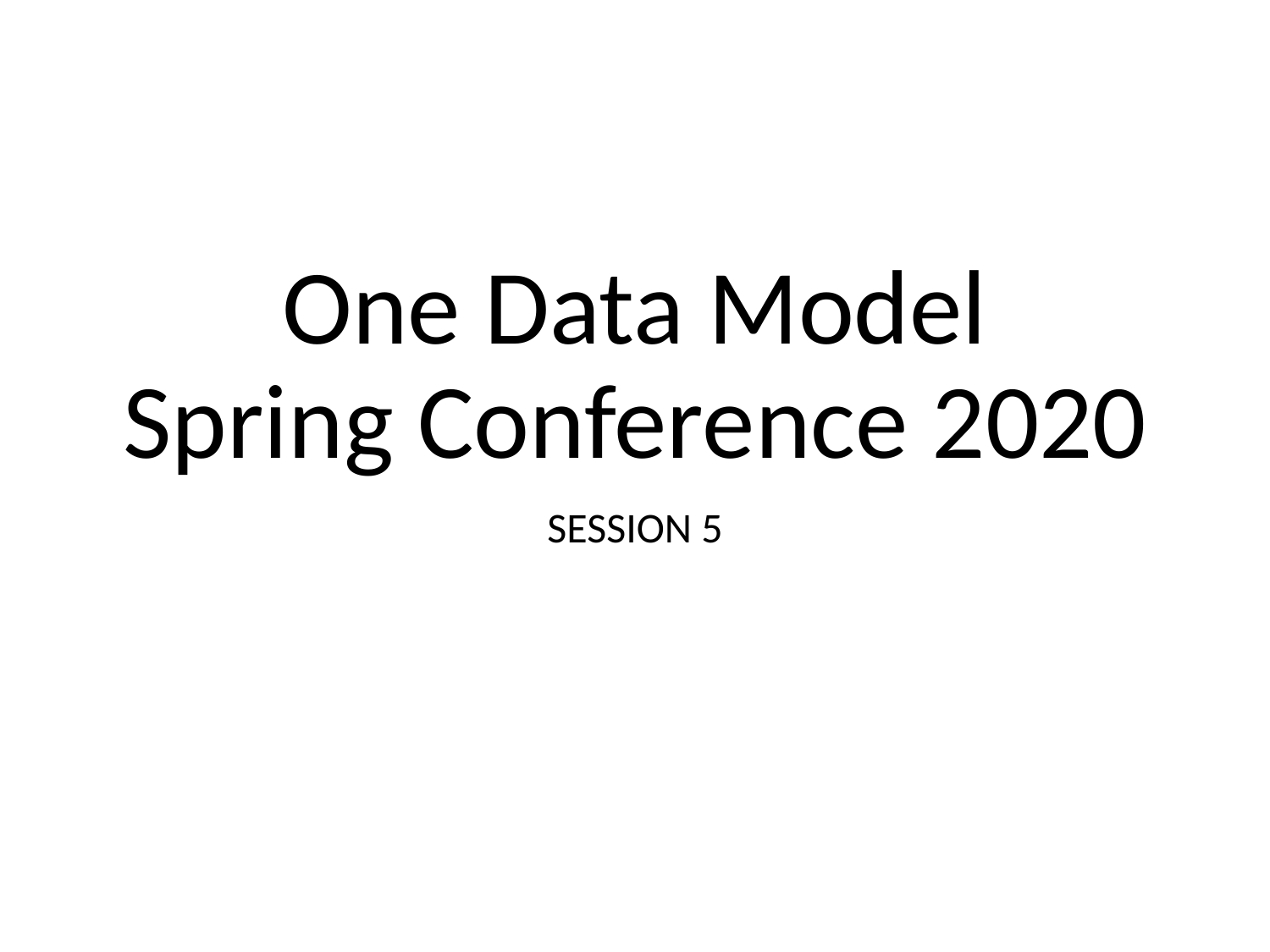

# One Data Model Spring Conference 2020
SESSION 5